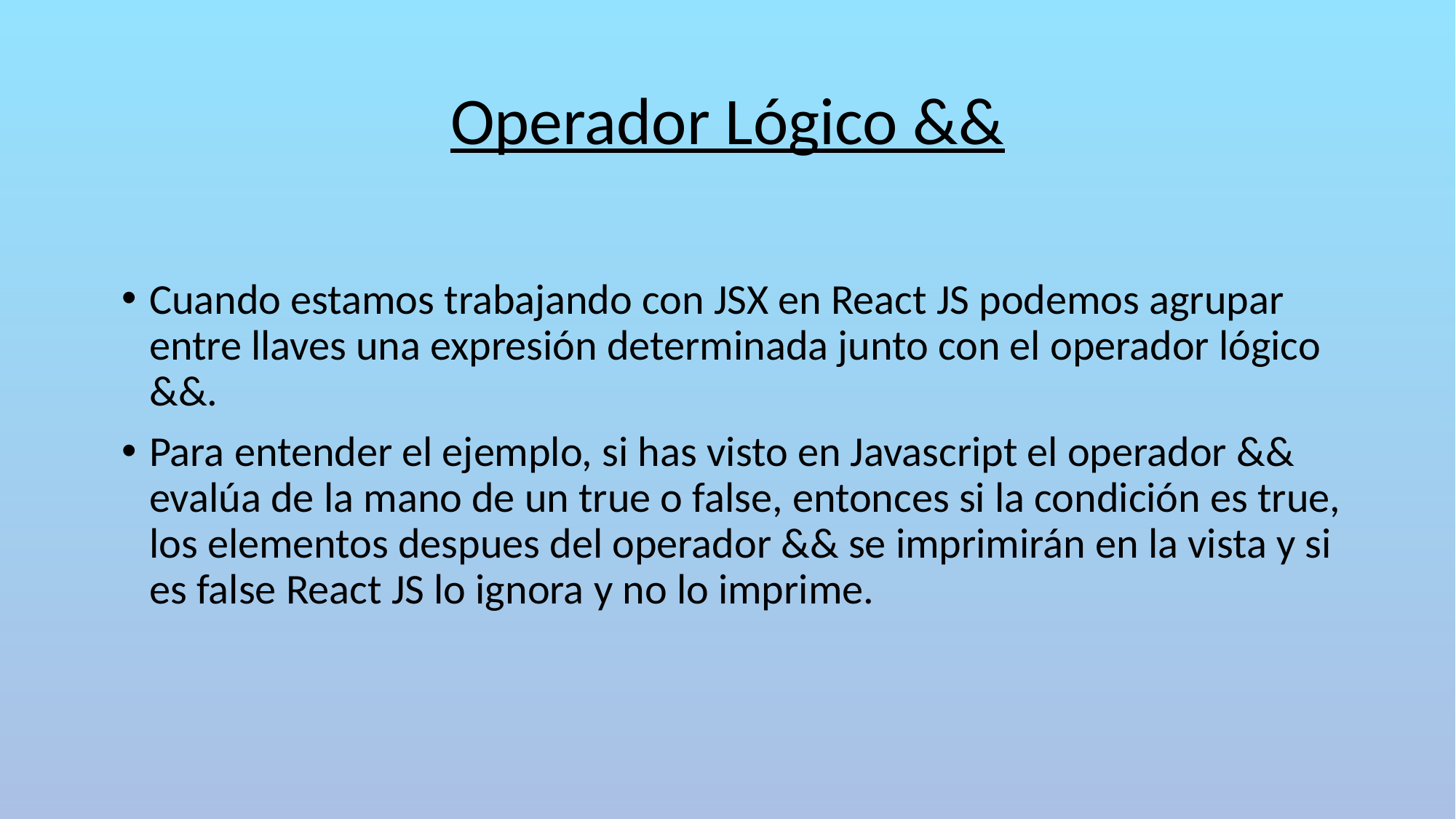

# Operador Lógico &&
Cuando estamos trabajando con JSX en React JS podemos agrupar entre llaves una expresión determinada junto con el operador lógico &&.
Para entender el ejemplo, si has visto en Javascript el operador && evalúa de la mano de un true o false, entonces si la condición es true, los elementos despues del operador && se imprimirán en la vista y si es false React JS lo ignora y no lo imprime.